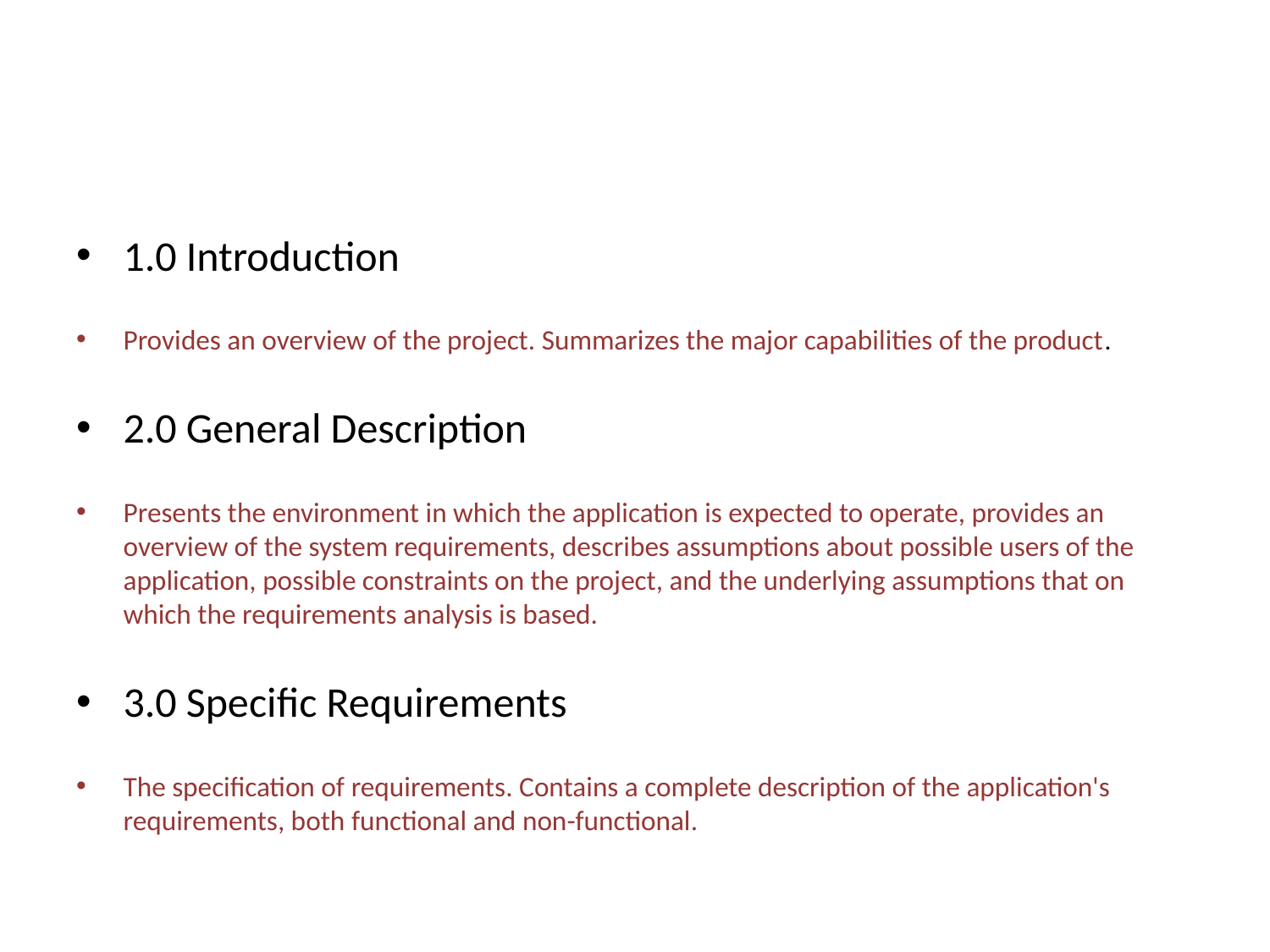

#
1.0 Introduction

Provides an overview of the project. Summarizes the major capabilities of the product.

2.0 General Description

Presents the environment in which the application is expected to operate, provides an overview of the system requirements, describes assumptions about possible users of the application, possible constraints on the project, and the underlying assumptions that on which the requirements analysis is based.

3.0 Specific Requirements

The specification of requirements. Contains a complete description of the application's requirements, both functional and non-functional.